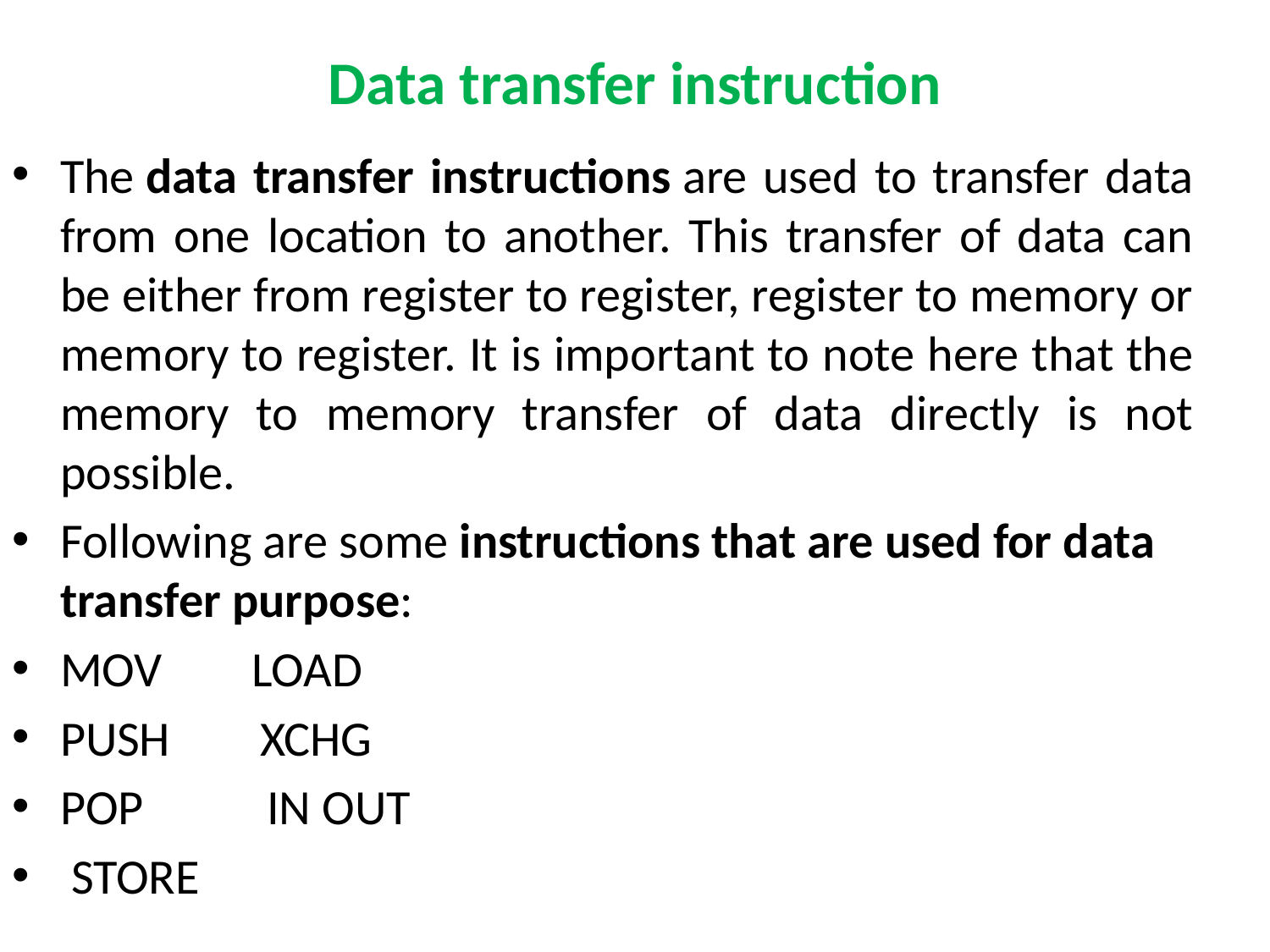

Data transfer instruction
The data transfer instructions are used to transfer data from one location to another. This transfer of data can be either from register to register, register to memory or memory to register. It is important to note here that the memory to memory transfer of data directly is not possible.
Following are some instructions that are used for data transfer purpose:
MOV        LOAD
PUSH        XCHG
POP           IN OUT
 STORE